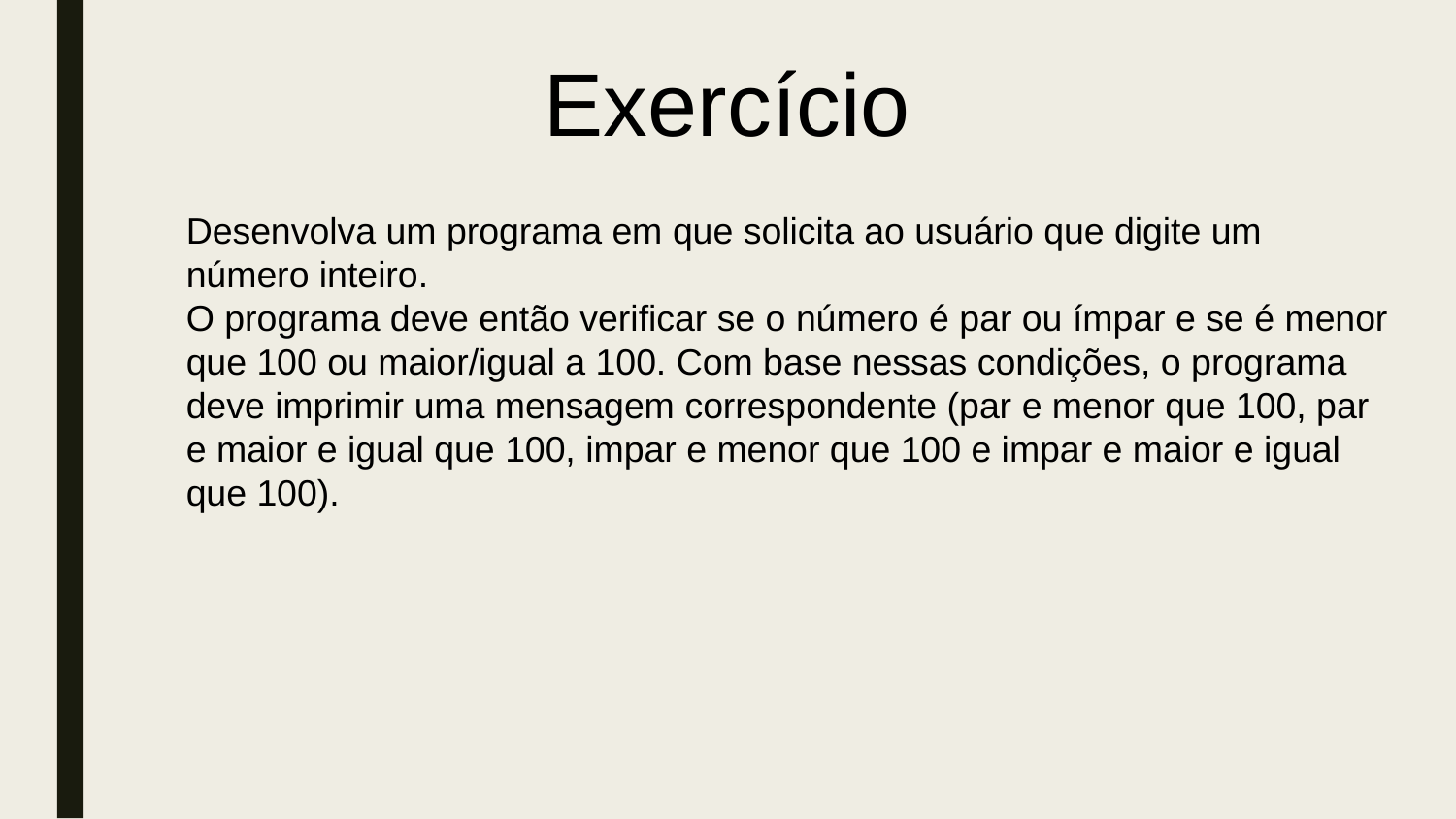

Exercício
Desenvolva um programa em que solicita ao usuário que digite um número inteiro.
O programa deve então verificar se o número é par ou ímpar e se é menor que 100 ou maior/igual a 100. Com base nessas condições, o programa deve imprimir uma mensagem correspondente (par e menor que 100, par e maior e igual que 100, impar e menor que 100 e impar e maior e igual que 100).